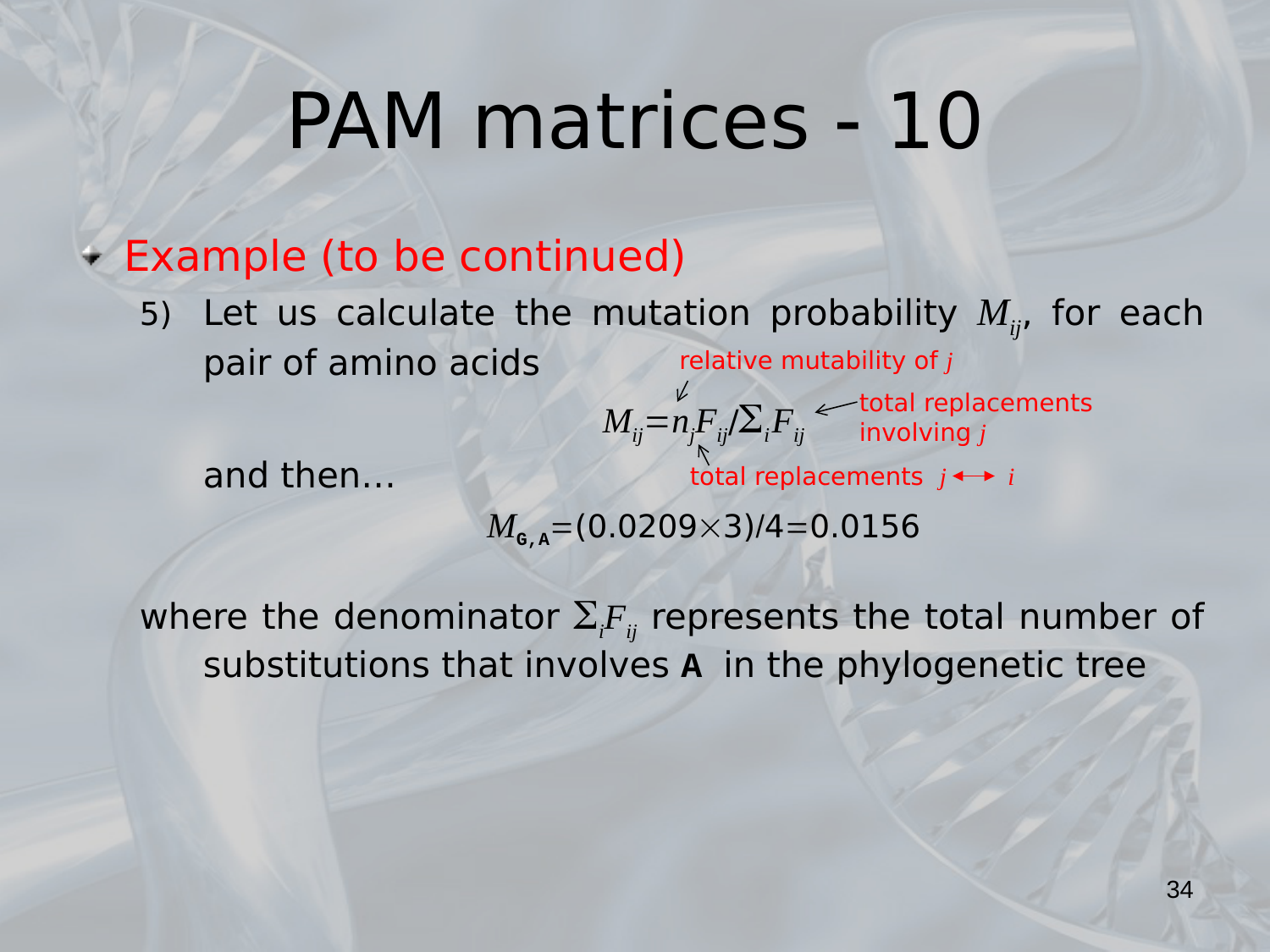

# PAM matrices − 10
Example (to be continued)
Let us calculate the mutation probability Mij, for each pair of amino acids
Mij=njFij/Σi Fij
and then…
MG,A=(0.0209×3)/4=0.0156

where the denominator ΣiFij represents the total number of substitutions that involves A in the phylogenetic tree
relative mutability of j
total replacements involving j
total replacements  j     i
34